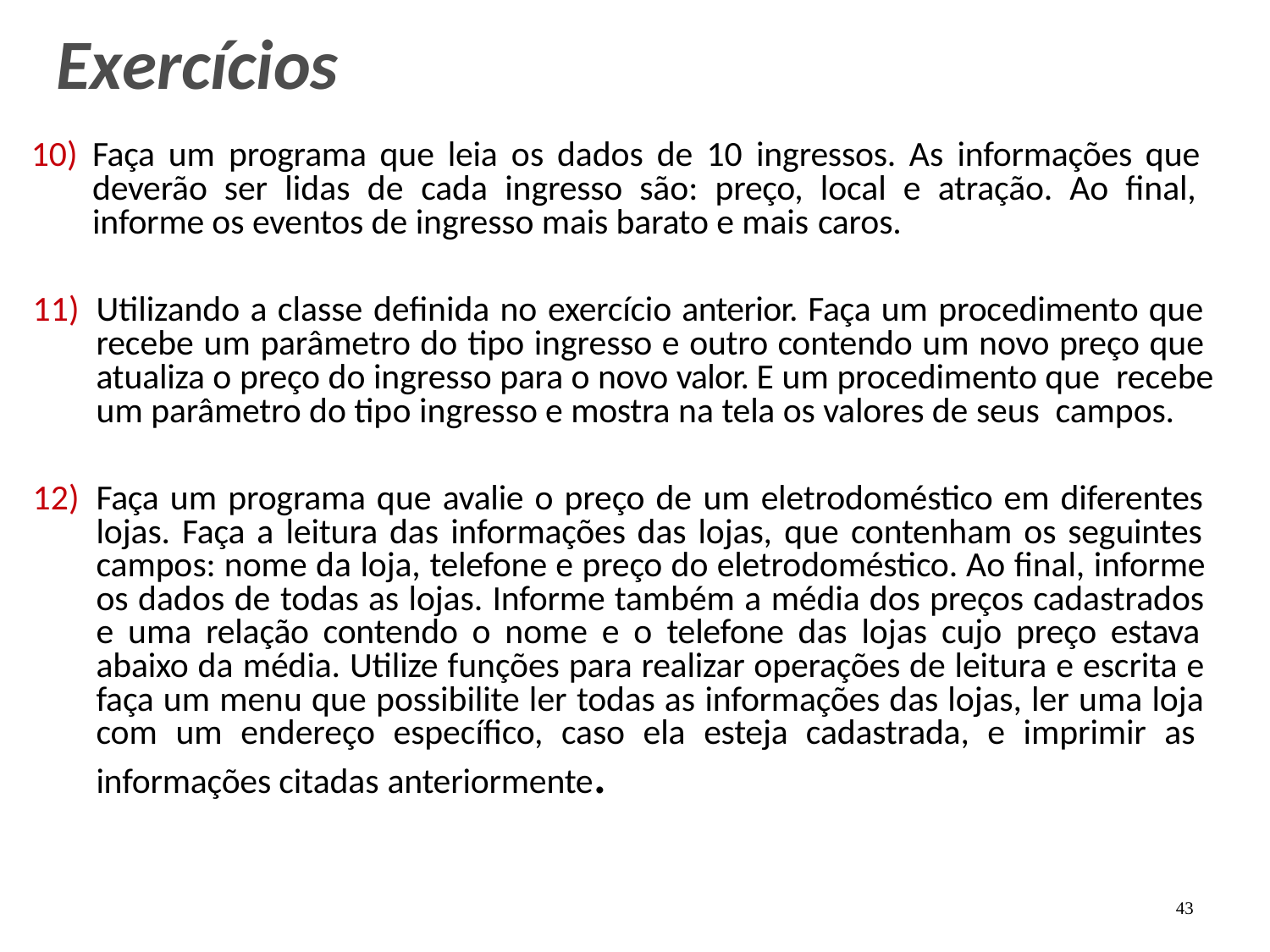

# Exercícios
Faça um programa que leia os dados de 10 ingressos. As informações que  deverão ser lidas de cada ingresso são: preço, local e atração. Ao final,  informe os eventos de ingresso mais barato e mais caros.

Utilizando a classe definida no exercício anterior. Faça um procedimento que  recebe um parâmetro do tipo ingresso e outro contendo um novo preço que  atualiza o preço do ingresso para o novo valor. E um procedimento que  recebe um parâmetro do tipo ingresso e mostra na tela os valores de seus  campos.

Faça um programa que avalie o preço de um eletrodoméstico em diferentes  lojas. Faça a leitura das informações das lojas, que contenham os seguintes  campos: nome da loja, telefone e preço do eletrodoméstico. Ao final, informe  os dados de todas as lojas. Informe também a média dos preços cadastrados  e uma relação contendo o nome e o telefone das lojas cujo preço estava  abaixo da média. Utilize funções para realizar operações de leitura e escrita e  faça um menu que possibilite ler todas as informações das lojas, ler uma loja  com um endereço específico, caso ela esteja cadastrada, e imprimir as  informações citadas anteriormente.
43